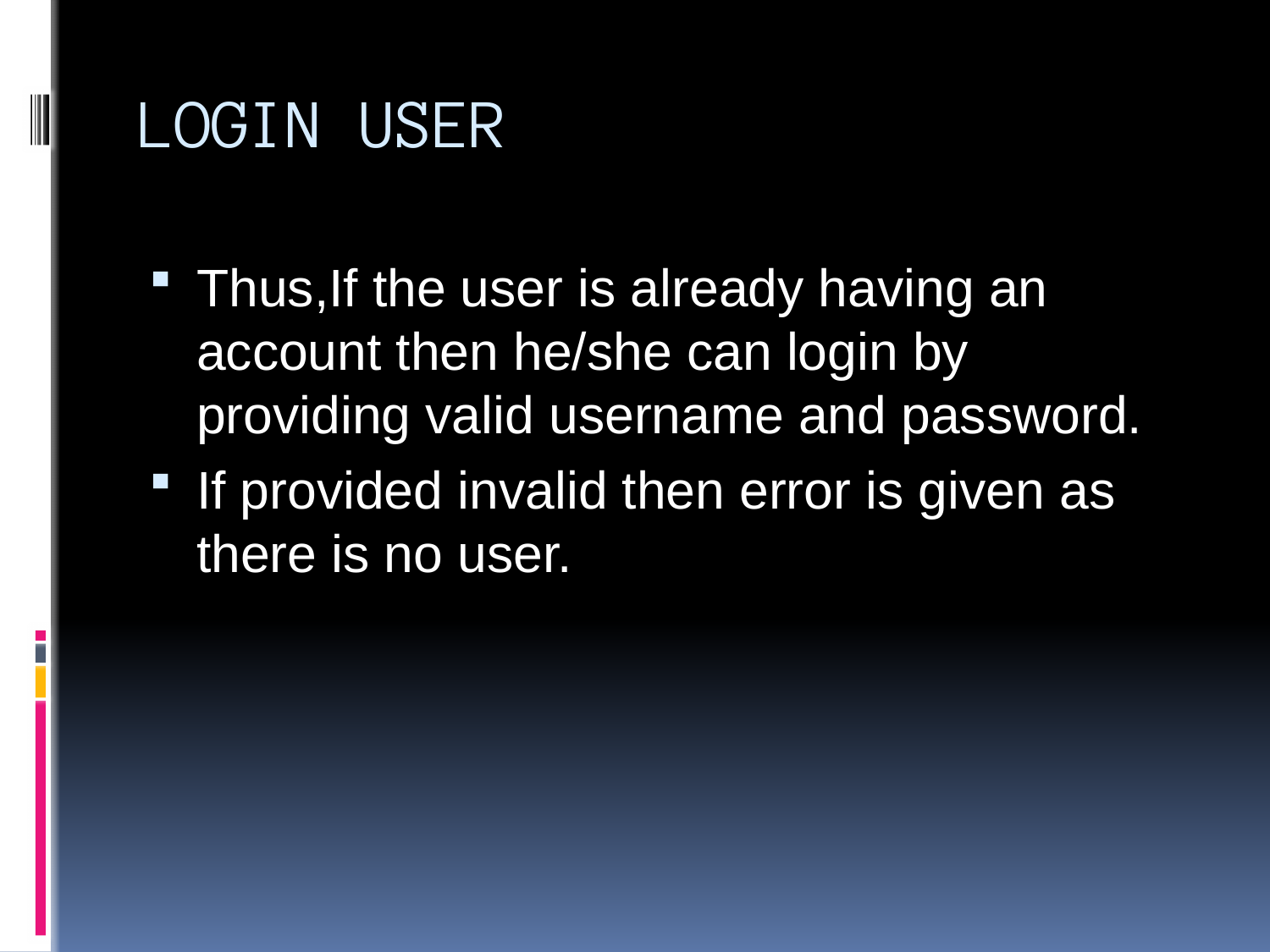

# LOGIN USER
Thus,If the user is already having an account then he/she can login by providing valid username and password.
If provided invalid then error is given as there is no user.